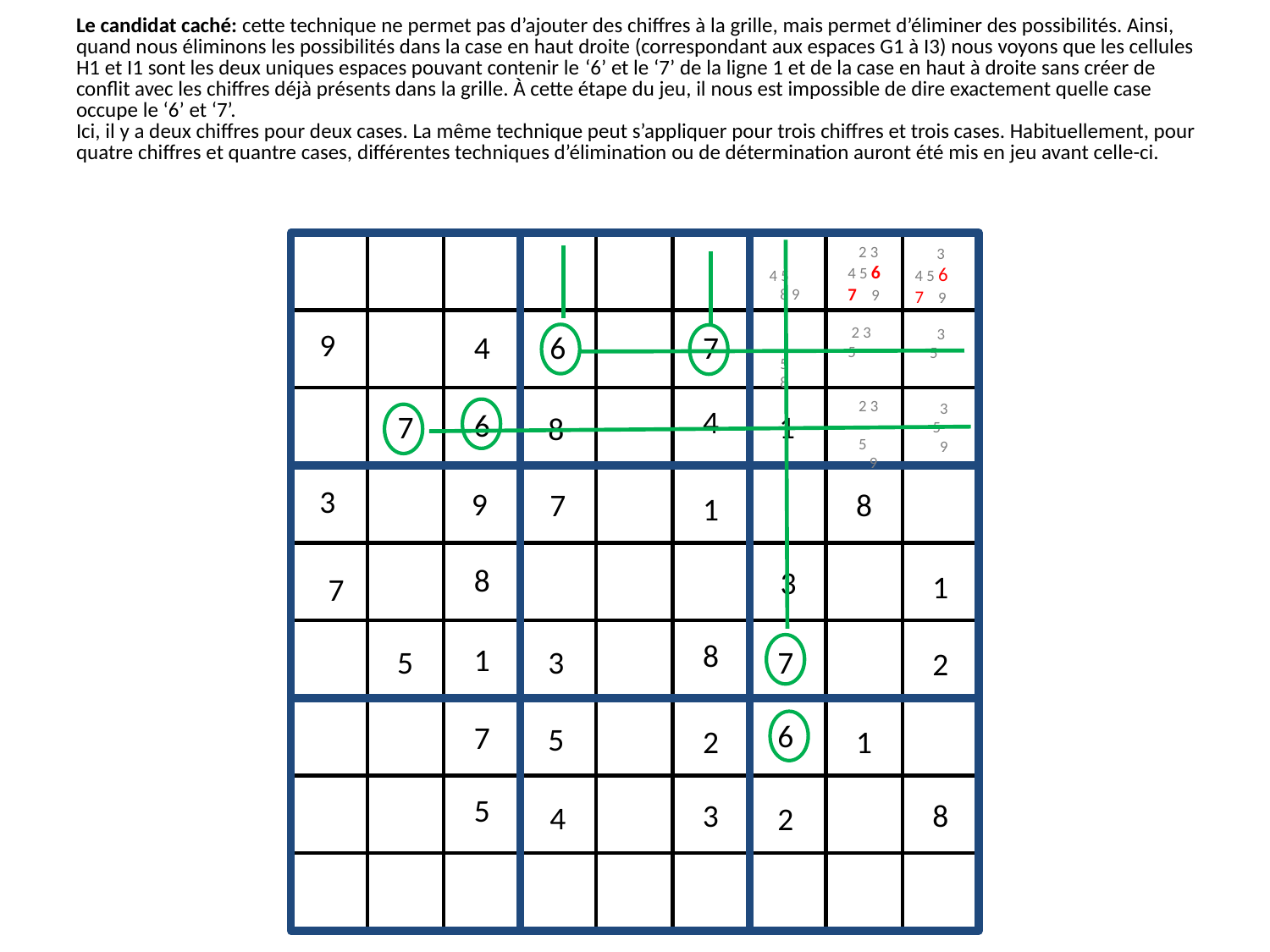

# Le candidat caché: cette technique ne permet pas d’ajouter des chiffres à la grille, mais permet d’éliminer des possibilités. Ainsi, quand nous éliminons les possibilités dans la case en haut droite (correspondant aux espaces G1 à I3) nous voyons que les cellules H1 et I1 sont les deux uniques espaces pouvant contenir le ‘6’ et le ‘7’ de la ligne 1 et de la case en haut à droite sans créer de conflit avec les chiffres déjà présents dans la grille. À cette étape du jeu, il nous est impossible de dire exactement quelle case occupe le ‘6’ et ‘7’. Ici, il y a deux chiffres pour deux cases. La même technique peut s’appliquer pour trois chiffres et trois cases. Habituellement, pour quatre chiffres et quantre cases, différentes techniques d’élimination ou de détermination auront été mis en jeu avant celle-ci.

   2 3
4 5 6 7    9
      3
4 5 6 7    9
v
       4 5
   8 9

   5
   8

 2 3 5
    3
  5

9
4
6
7

   2 3
   5
      9
    3
  5
    9

4
6

7
1
8

v

v
3
9
7
8
1
8
3
1
7
8
1

5
3
7
2

v
v
6
7

5
2
1
5
3
8
4
2